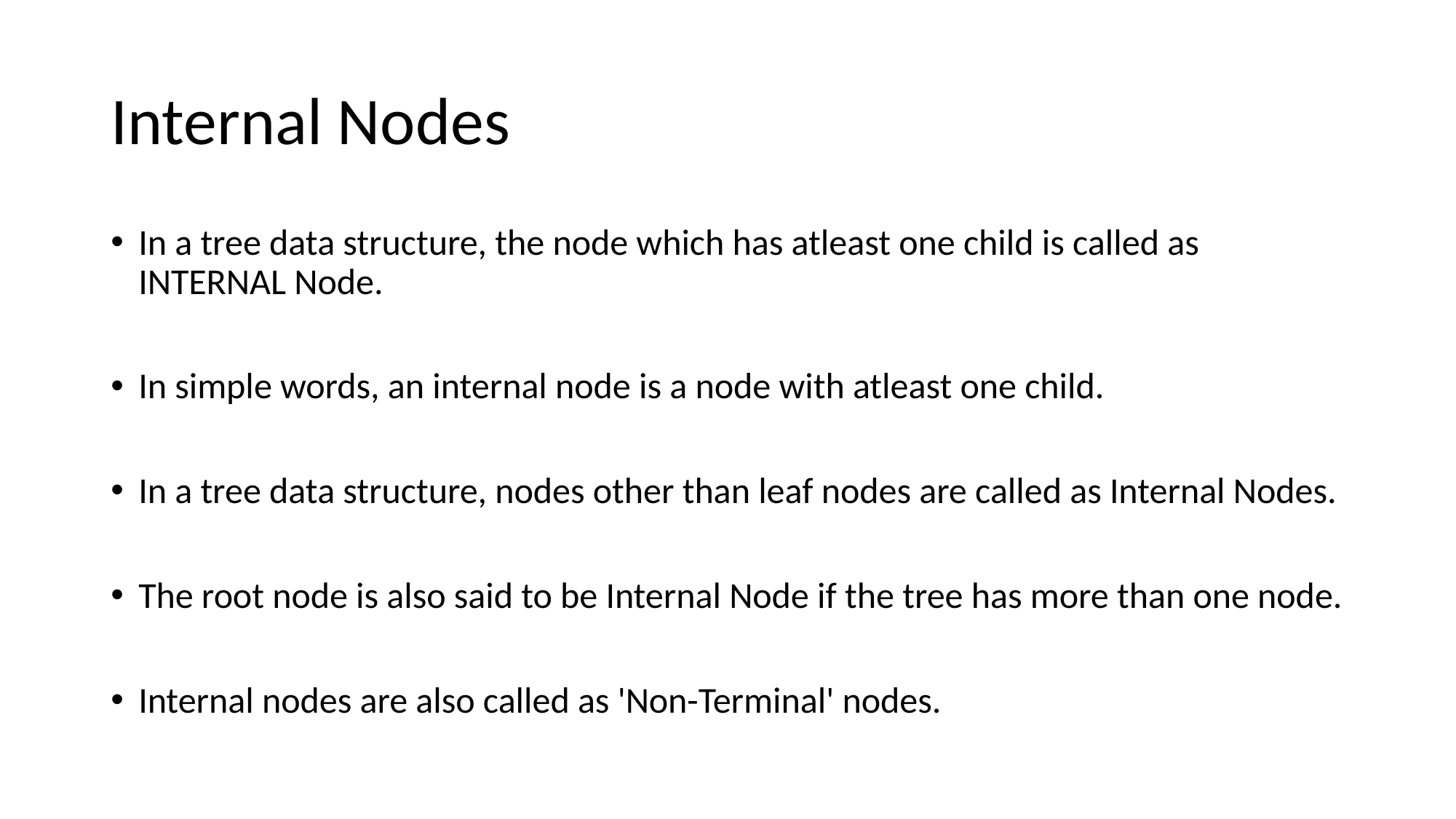

# Internal Nodes
In a tree data structure, the node which has atleast one child is called as INTERNAL Node.

In simple words, an internal node is a node with atleast one child.

In a tree data structure, nodes other than leaf nodes are called as Internal Nodes.

The root node is also said to be Internal Node if the tree has more than one node.

Internal nodes are also called as 'Non-Terminal' nodes.